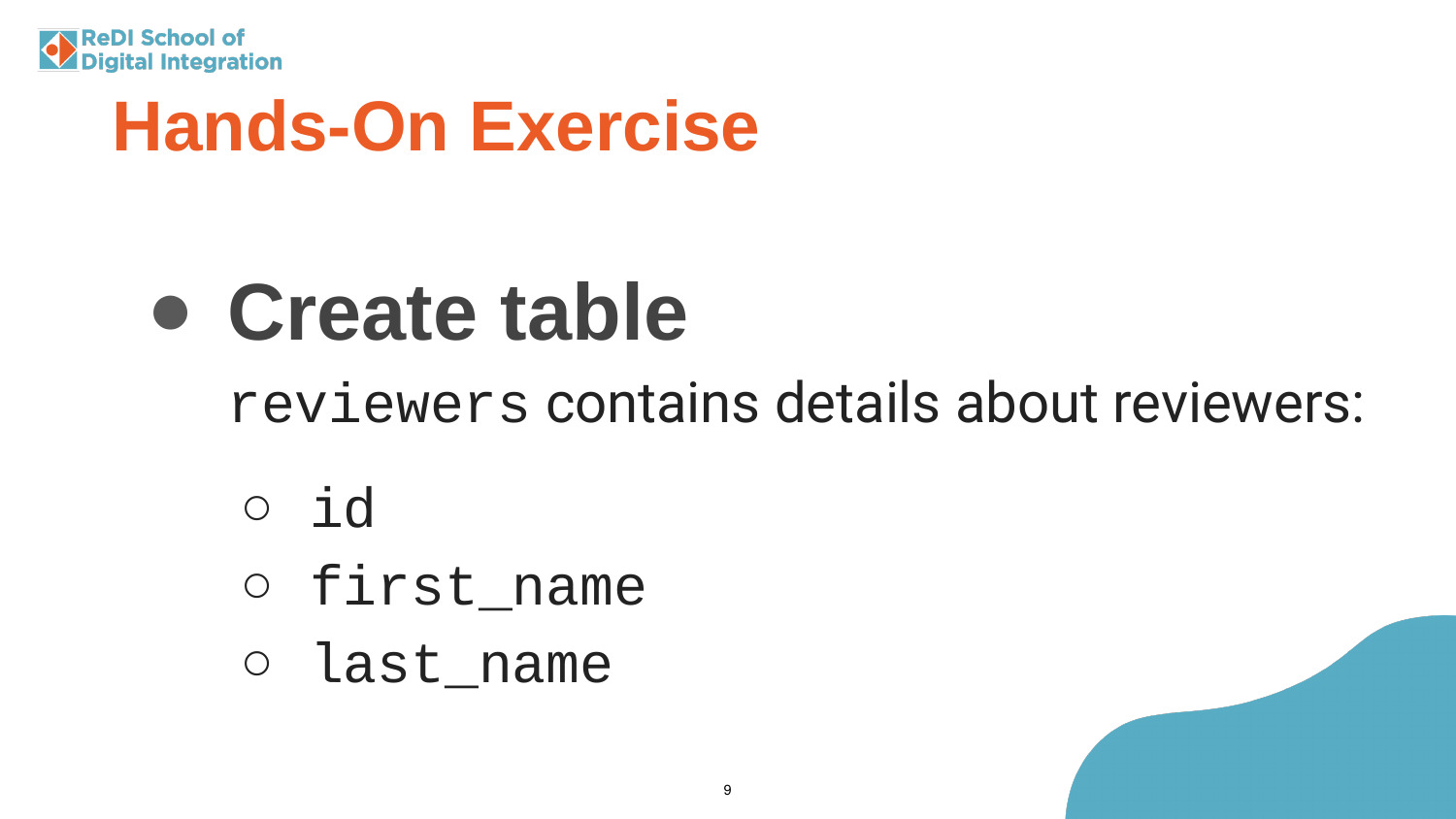

Hands-On Exercise
Create table
reviewers contains details about reviewers:
id
first_name
last_name

9